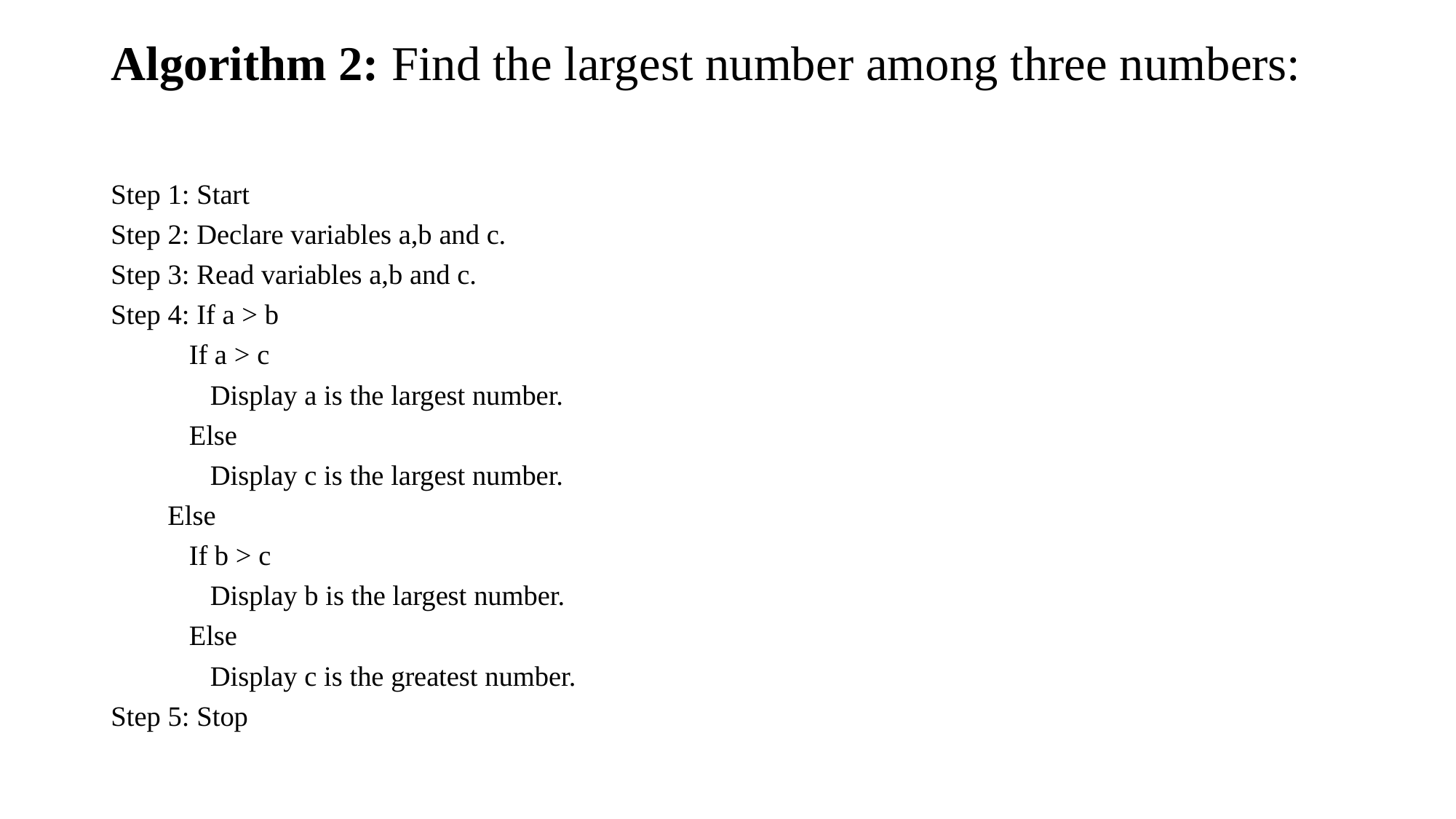

# Algorithm 2: Find the largest number among three numbers:
Step 1: Start
Step 2: Declare variables a,b and c.
Step 3: Read variables a,b and c.
Step 4: If a > b
           If a > c
              Display a is the largest number.
           Else
              Display c is the largest number.
        Else
           If b > c
              Display b is the largest number.
           Else
              Display c is the greatest number.
Step 5: Stop